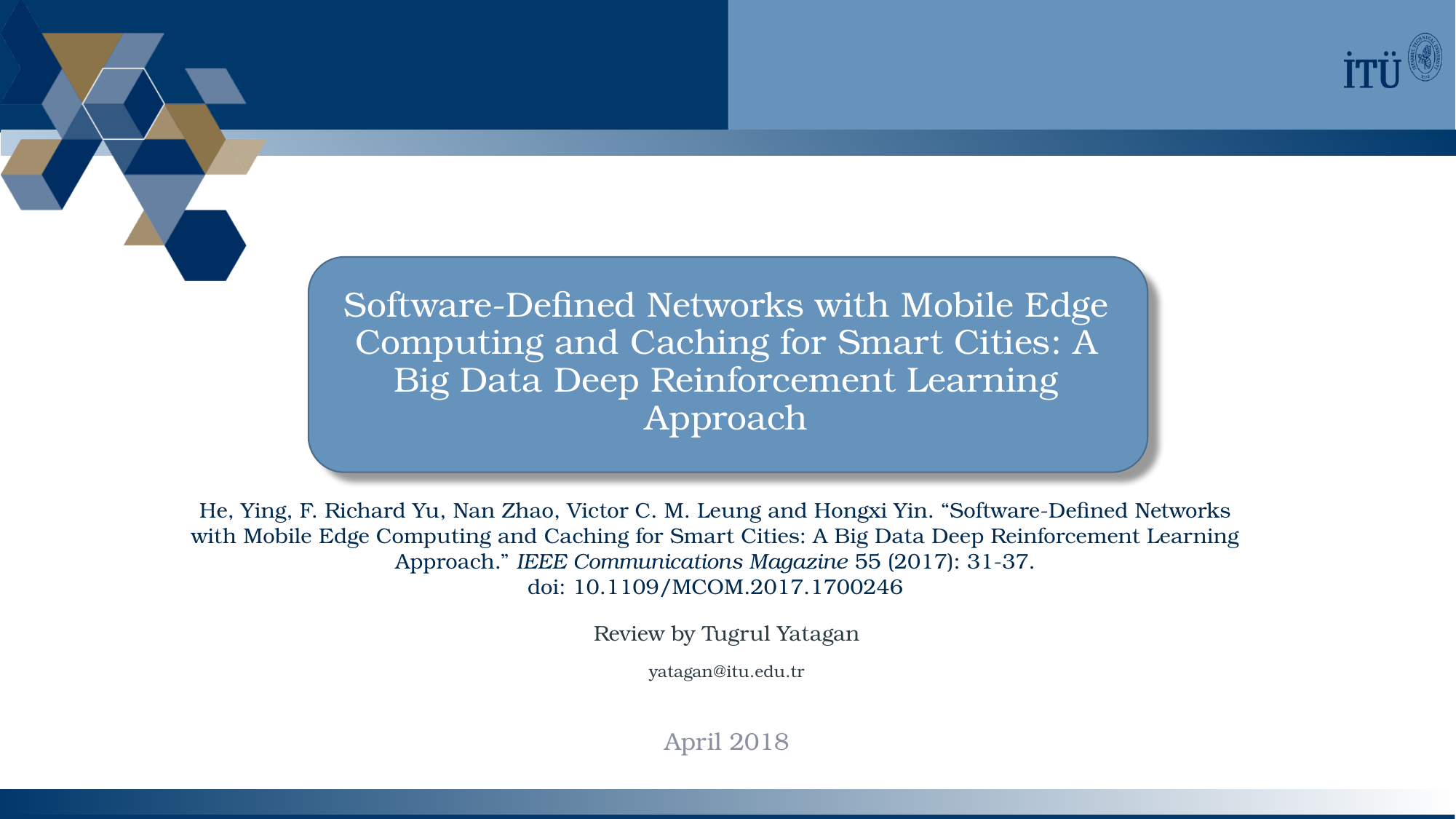

Software-Defined Networks with Mobile Edge Computing and Caching for Smart Cities: A Big Data Deep Reinforcement Learning Approach
He, Ying, F. Richard Yu, Nan Zhao, Victor C. M. Leung and Hongxi Yin. “Software-Defined Networks with Mobile Edge Computing and Caching for Smart Cities: A Big Data Deep Reinforcement Learning Approach.” IEEE Communications Magazine 55 (2017): 31-37.
doi: 10.1109/MCOM.2017.1700246
Review by Tugrul Yatagan
yatagan@itu.edu.tr
April 2018